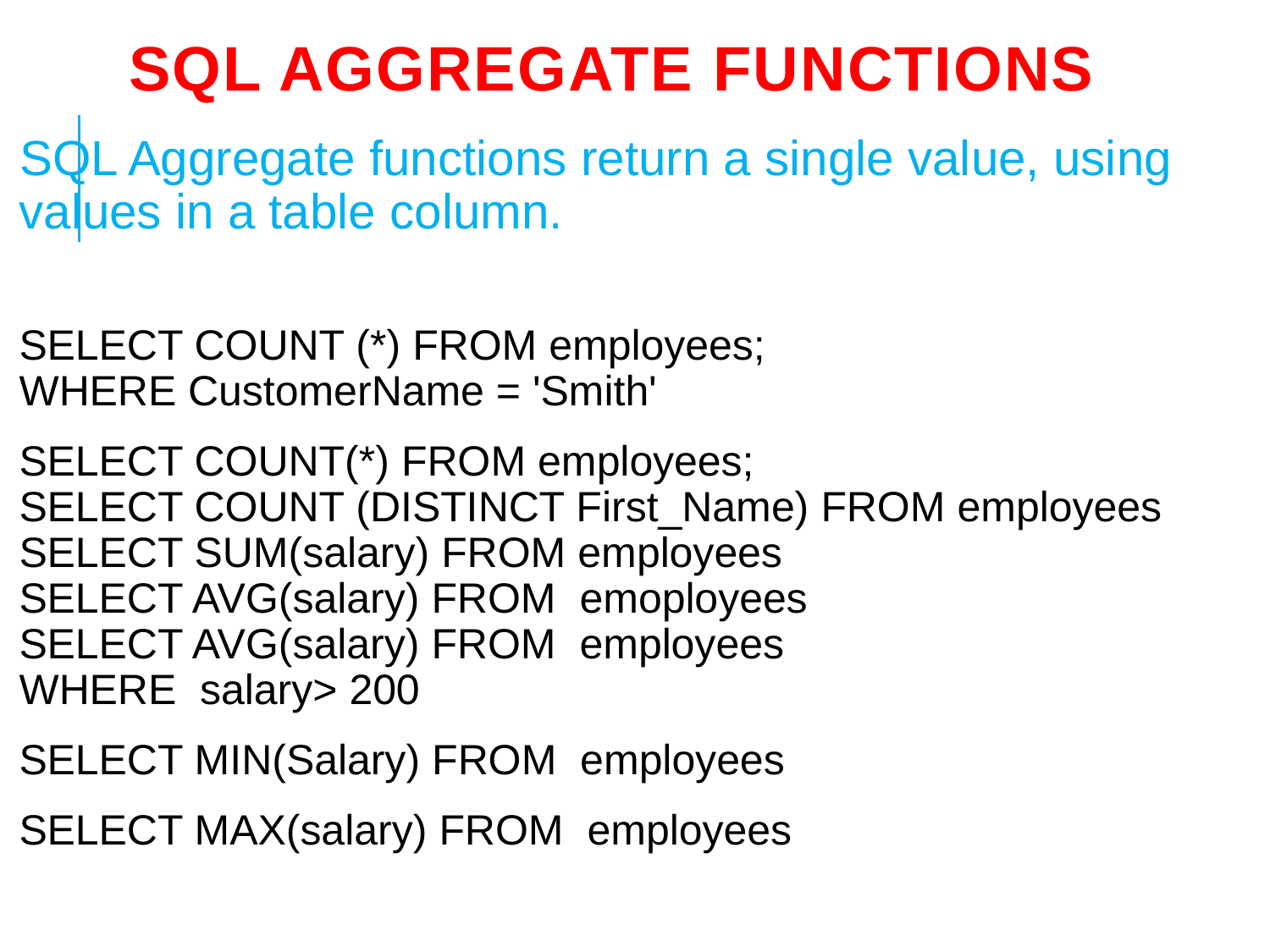

# SQL Aggregate Functions
SQL Aggregate functions return a single value, using values in a table column.
SELECT COUNT (*) FROM employees;
WHERE CustomerName = 'Smith'
SELECT COUNT(*) FROM employees;
SELECT COUNT (DISTINCT First_Name) FROM employees
SELECT SUM(salary) FROM employees
SELECT AVG(salary) FROM  emoployees
SELECT AVG(salary) FROM  employees
WHERE  salary> 200
SELECT MIN(Salary) FROM  employees
SELECT MAX(salary) FROM  employees